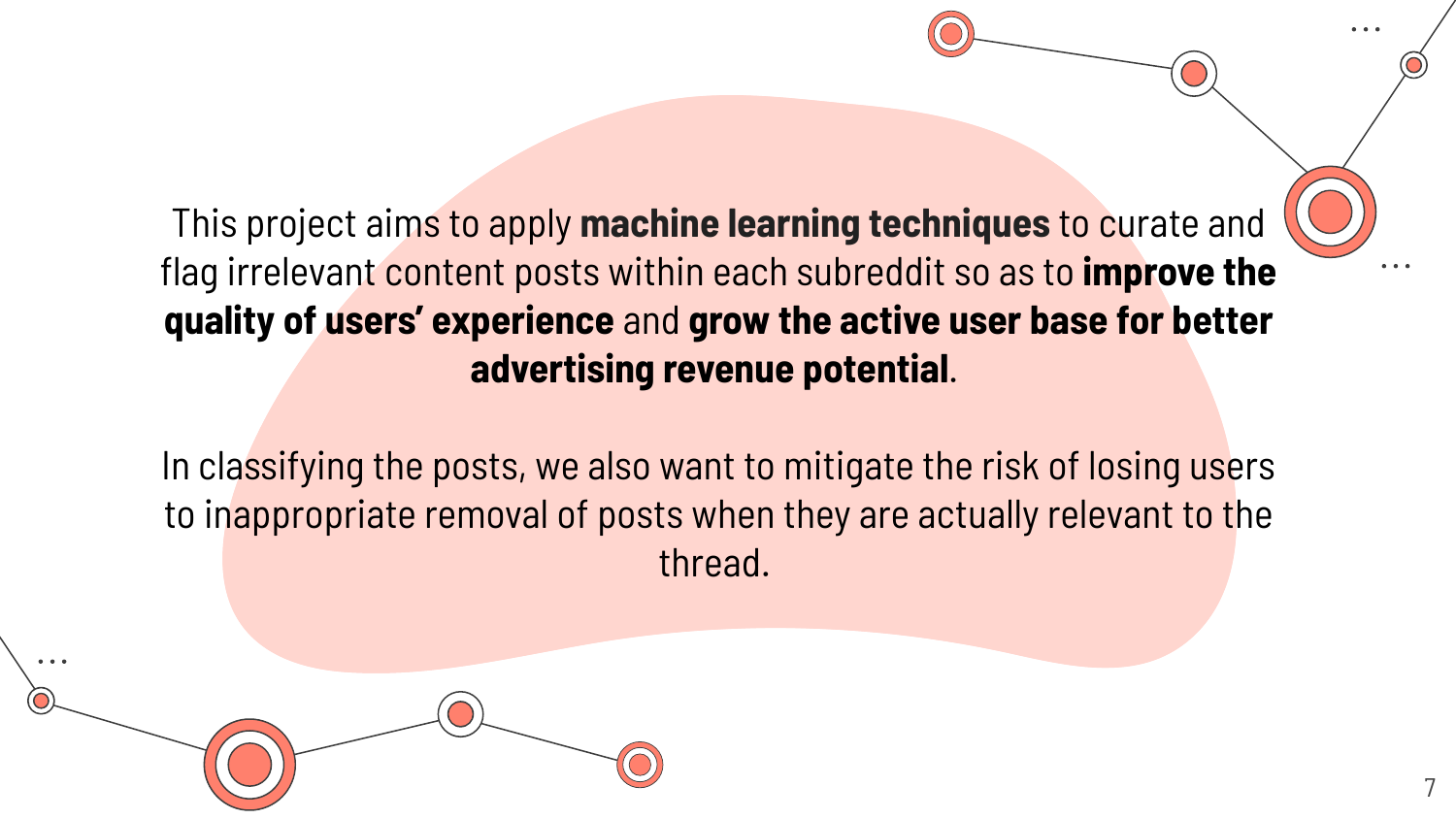

# This project aims to apply machine learning techniques to curate and flag irrelevant content posts within each subreddit so as to improve the quality of users’ experience and grow the active user base for better advertising revenue potential.

In classifying the posts, we also want to mitigate the risk of losing users to inappropriate removal of posts when they are actually relevant to the thread.
7